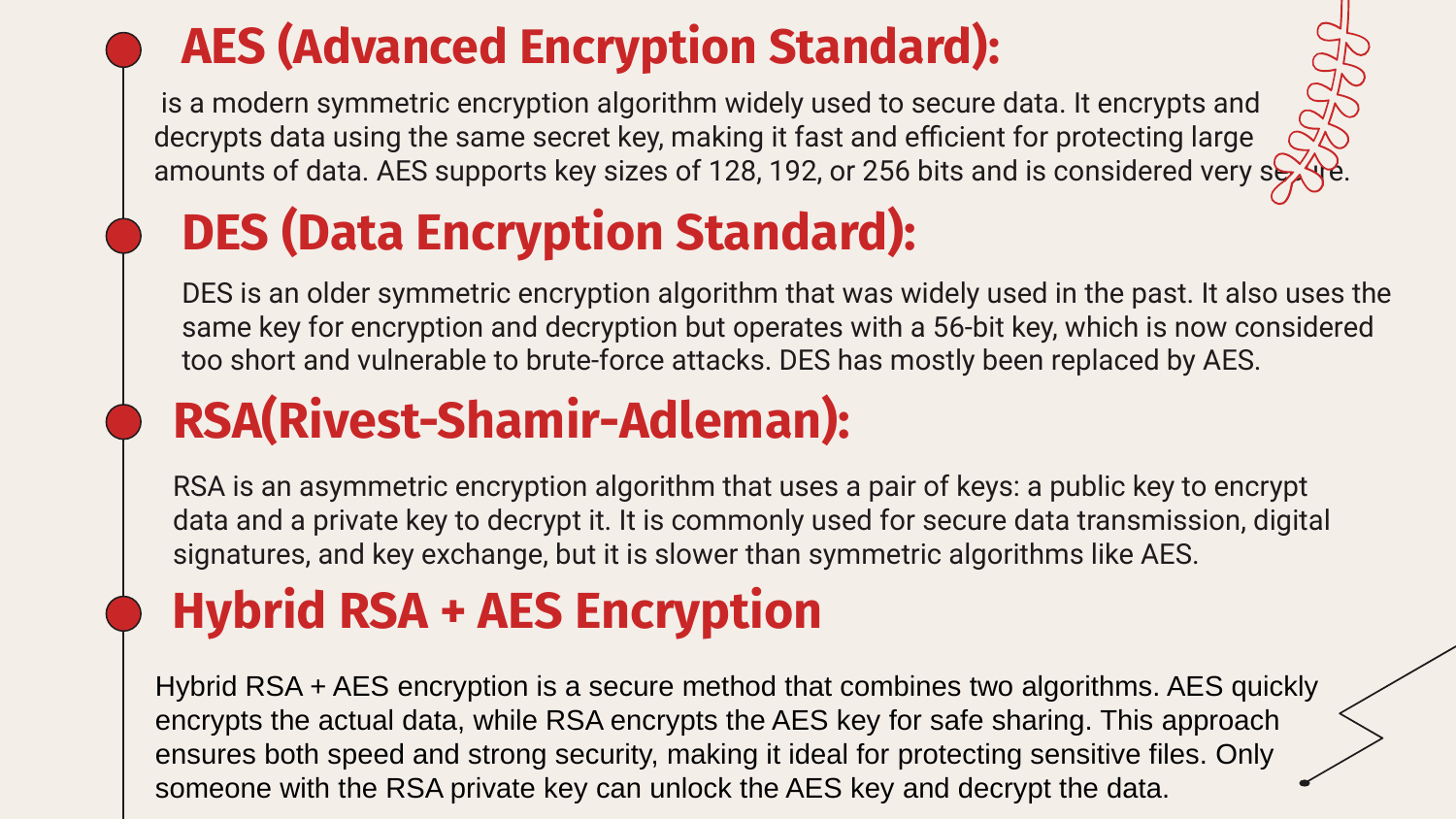

AES (Advanced Encryption Standard):

 is a modern symmetric encryption algorithm widely used to secure data. It encrypts and
decrypts data using the same secret key, making it fast and efficient for protecting large
amounts of data. AES supports key sizes of 128, 192, or 256 bits and is considered very secure.

DES (Data Encryption Standard):

DES is an older symmetric encryption algorithm that was widely used in the past. It also uses the same key for encryption and decryption but operates with a 56-bit key, which is now considered too short and vulnerable to brute-force attacks. DES has mostly been replaced by AES.
RSA(Rivest-Shamir-Adleman):

RSA is an asymmetric encryption algorithm that uses a pair of keys: a public key to encrypt data and a private key to decrypt it. It is commonly used for secure data transmission, digital signatures, and key exchange, but it is slower than symmetric algorithms like AES.
Hybrid RSA + AES Encryption

Hybrid RSA + AES encryption is a secure method that combines two algorithms. AES quickly encrypts the actual data, while RSA encrypts the AES key for safe sharing. This approach ensures both speed and strong security, making it ideal for protecting sensitive files. Only someone with the RSA private key can unlock the AES key and decrypt the data.